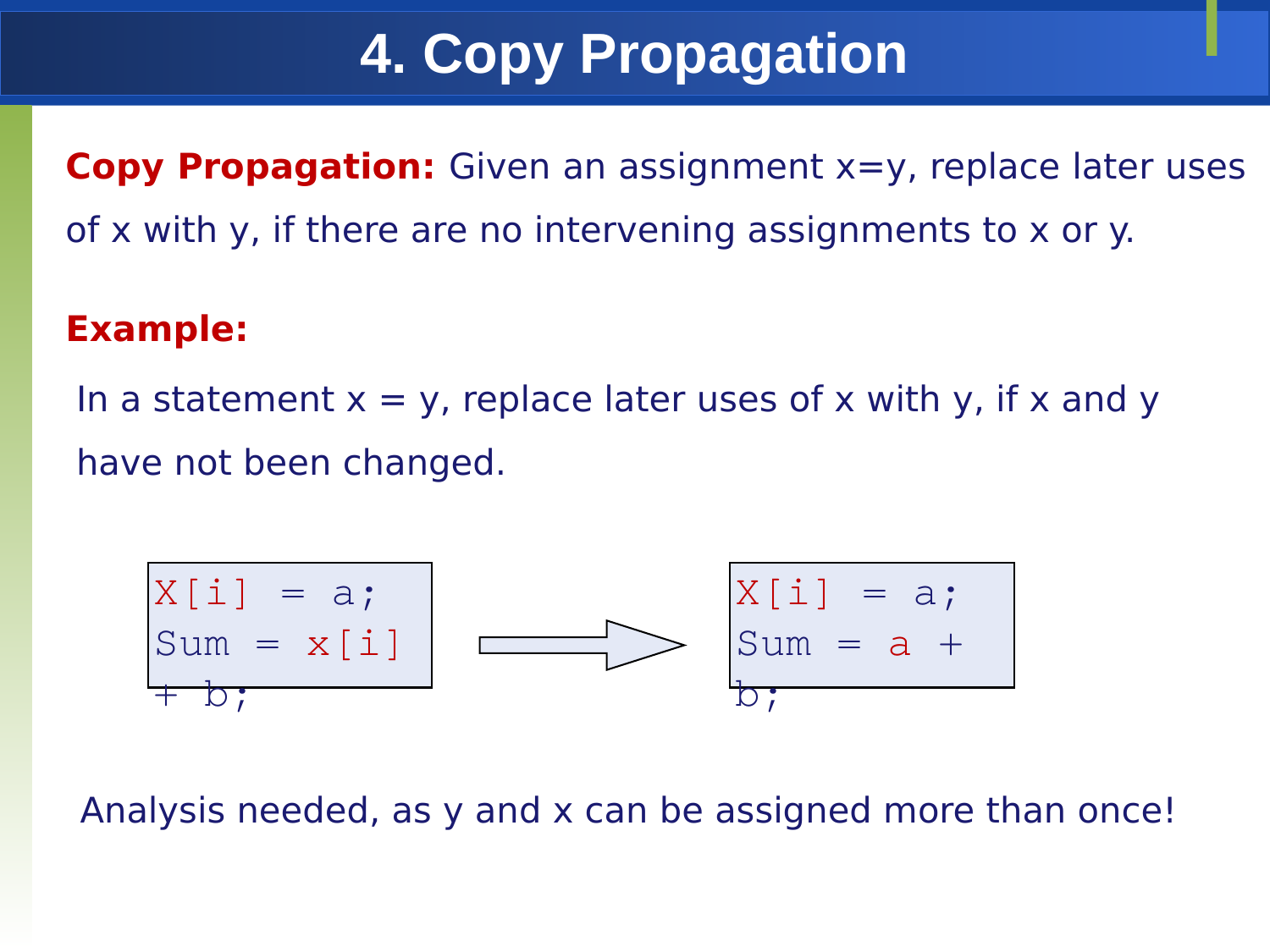

# 4. Copy Propagation
Copy Propagation: Given an assignment x=y, replace later uses of x with y, if there are no intervening assignments to x or y.

Example:
In a statement x = y, replace later uses of x with y, if x and y have not been changed.
X[i] = a;
Sum = x[i] + b;
X[i] = a;
Sum = a + b;

Analysis needed, as y and x can be assigned more than once!